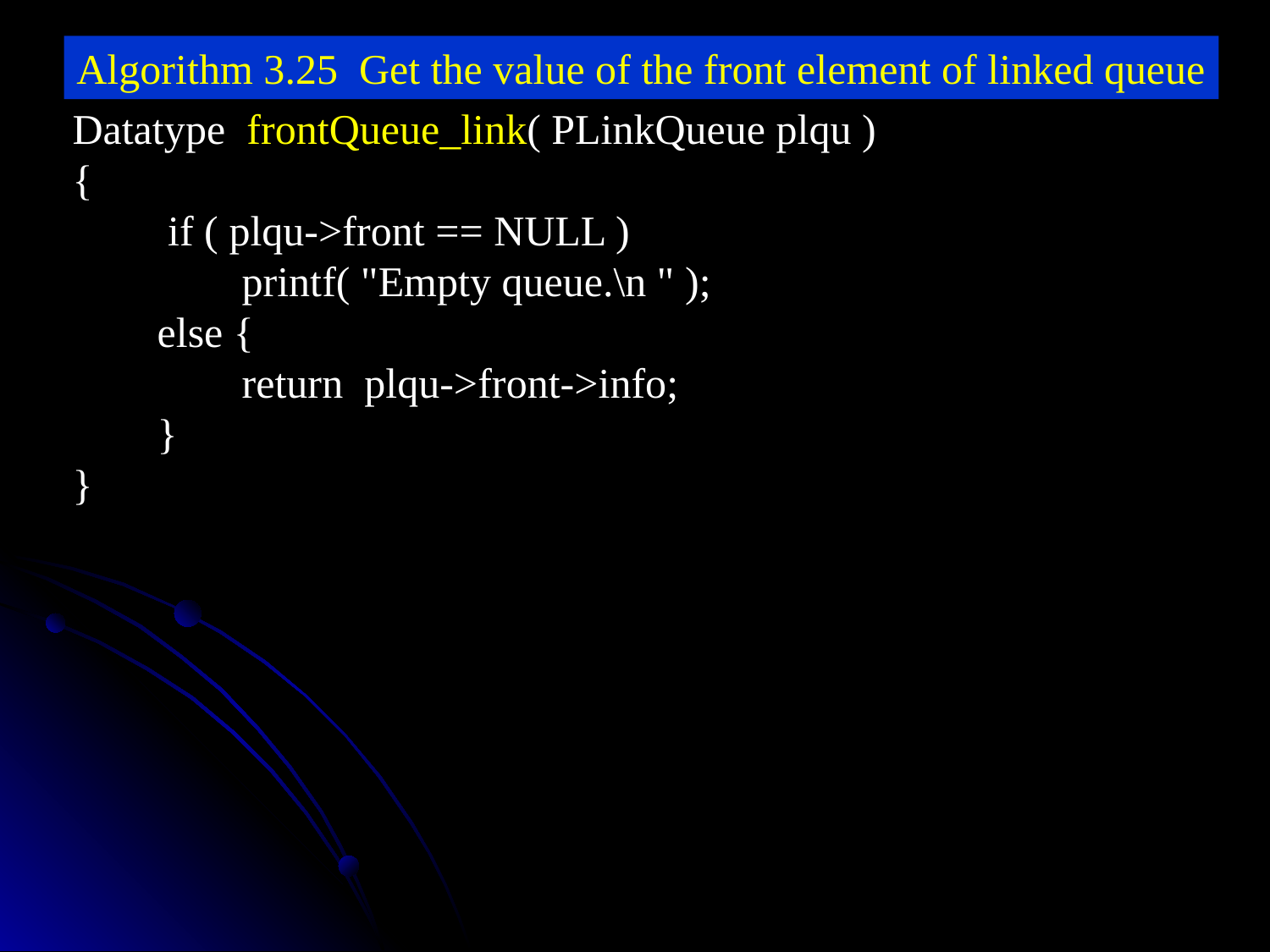

Algorithm 3.25  Get the value of the front element of linked queue
Datatype  frontQueue_link( PLinkQueue plqu )
{
         if ( plqu->front == NULL )
                printf( "Empty queue.\n " );
        else {
                return  plqu->front->info;
        }
}